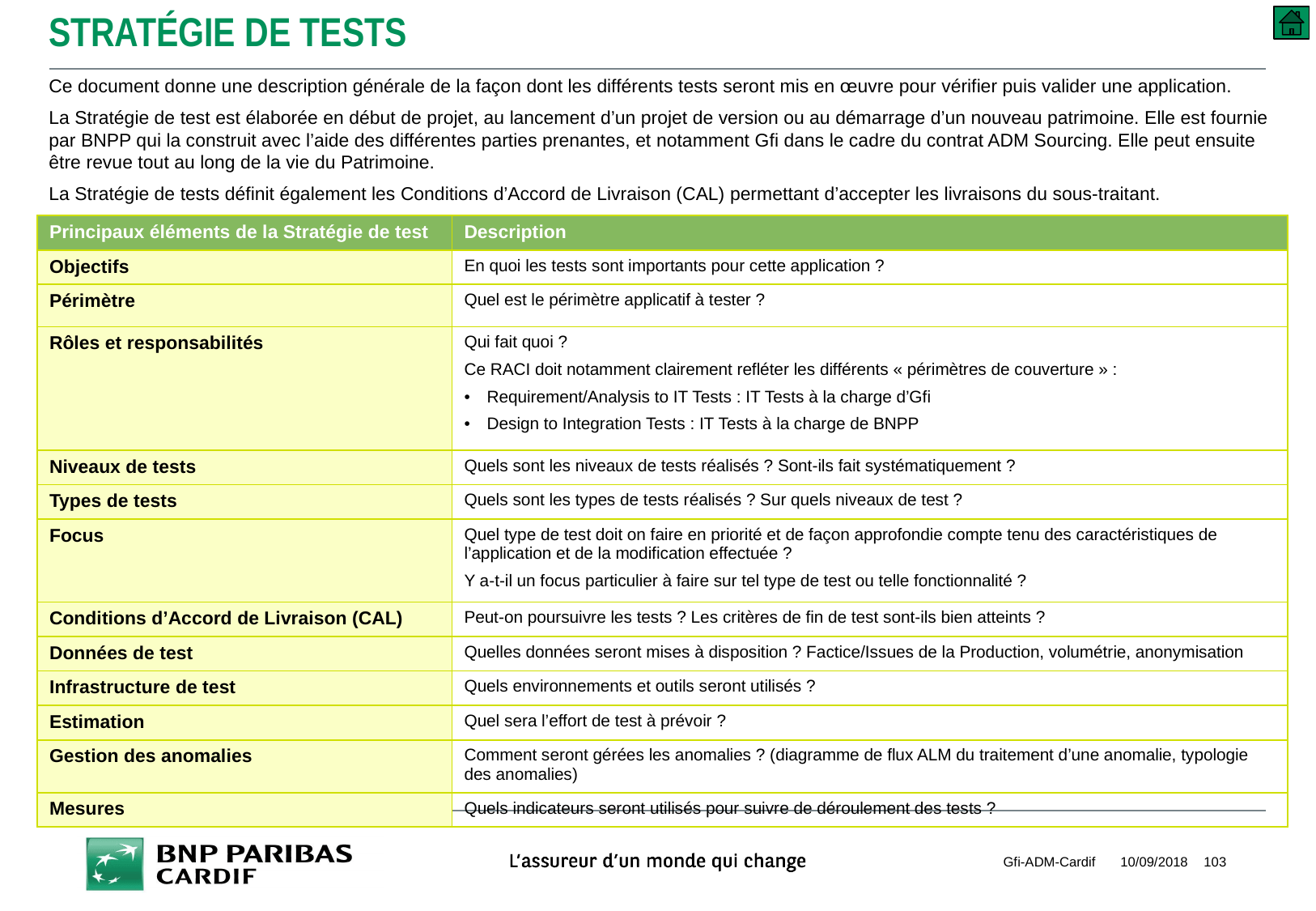

Stratégie de tests
Ce document donne une description générale de la façon dont les différents tests seront mis en œuvre pour vérifier puis valider une application.
La Stratégie de test est élaborée en début de projet, au lancement d’un projet de version ou au démarrage d’un nouveau patrimoine. Elle est fournie par BNPP qui la construit avec l’aide des différentes parties prenantes, et notamment Gfi dans le cadre du contrat ADM Sourcing. Elle peut ensuite être revue tout au long de la vie du Patrimoine.
La Stratégie de tests définit également les Conditions d’Accord de Livraison (CAL) permettant d’accepter les livraisons du sous-traitant.
| Principaux éléments de la Stratégie de test | Description |
| --- | --- |
| Objectifs | En quoi les tests sont importants pour cette application ? |
| Périmètre | Quel est le périmètre applicatif à tester ? |
| Rôles et responsabilités | Qui fait quoi ? Ce RACI doit notamment clairement refléter les différents « périmètres de couverture » : Requirement/Analysis to IT Tests : IT Tests à la charge d’Gfi Design to Integration Tests : IT Tests à la charge de BNPP |
| Niveaux de tests | Quels sont les niveaux de tests réalisés ? Sont-ils fait systématiquement ? |
| Types de tests | Quels sont les types de tests réalisés ? Sur quels niveaux de test ? |
| Focus | Quel type de test doit on faire en priorité et de façon approfondie compte tenu des caractéristiques de l’application et de la modification effectuée ? Y a-t-il un focus particulier à faire sur tel type de test ou telle fonctionnalité ? |
| Conditions d’Accord de Livraison (CAL) | Peut-on poursuivre les tests ? Les critères de fin de test sont-ils bien atteints ? |
| Données de test | Quelles données seront mises à disposition ? Factice/Issues de la Production, volumétrie, anonymisation |
| Infrastructure de test | Quels environnements et outils seront utilisés ? |
| Estimation | Quel sera l’effort de test à prévoir ? |
| Gestion des anomalies | Comment seront gérées les anomalies ? (diagramme de flux ALM du traitement d’une anomalie, typologie des anomalies) |
| Mesures | Quels indicateurs seront utilisés pour suivre de déroulement des tests ? |
Gfi-ADM-Cardif
10/09/2018
103